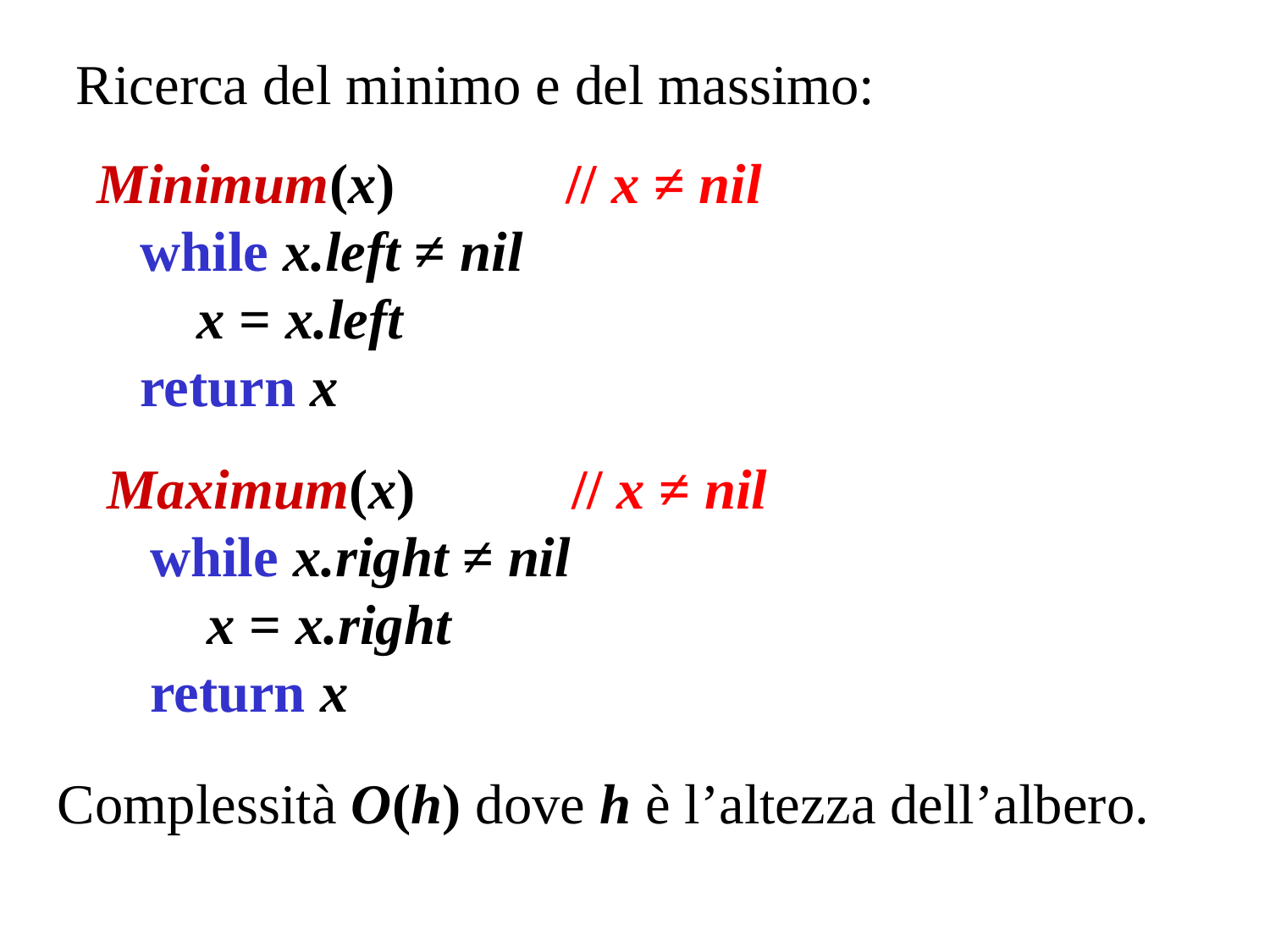

Ricerca del minimo e del massimo:
Minimum(x)            // x ≠ nil
   while x.left ≠ nil
       x = x.left
   return x
Maximum(x)           // x ≠ nil
   while x.right ≠ nil
       x = x.right
   return x
Complessità O(h) dove h è l’altezza dell’albero.